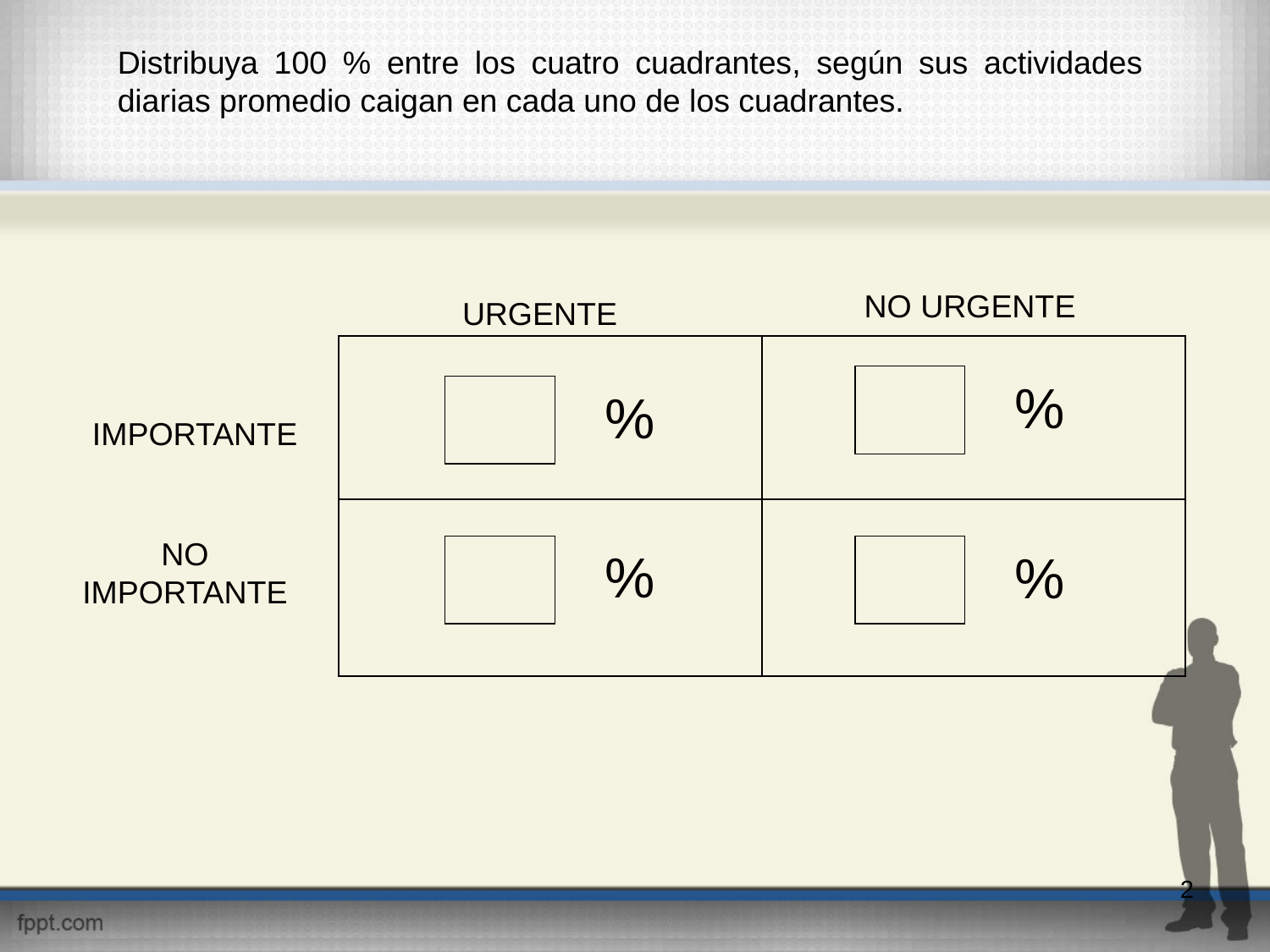

Distribuya 100 % entre los cuatro cuadrantes, según sus actividades diarias promedio caigan en cada uno de los cuadrantes.
NO URGENTE
URGENTE
|  |  |
| --- | --- |
|  |  |

%

%
IMPORTANTE
NO IMPORTANTE
%

%
2